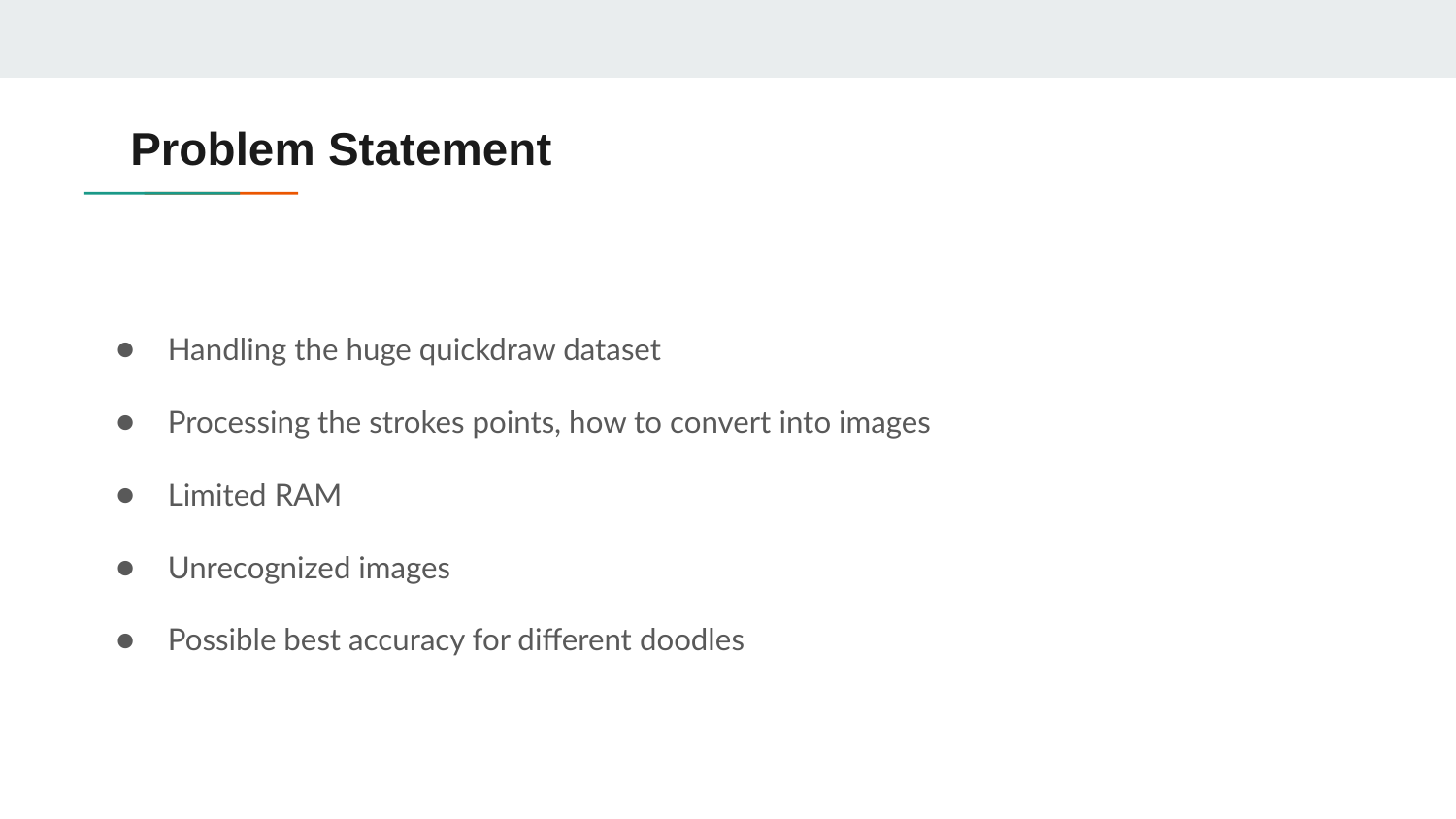

# Problem Statement
Handling the huge quickdraw dataset
Processing the strokes points, how to convert into images
Limited RAM
Unrecognized images
Possible best accuracy for different doodles